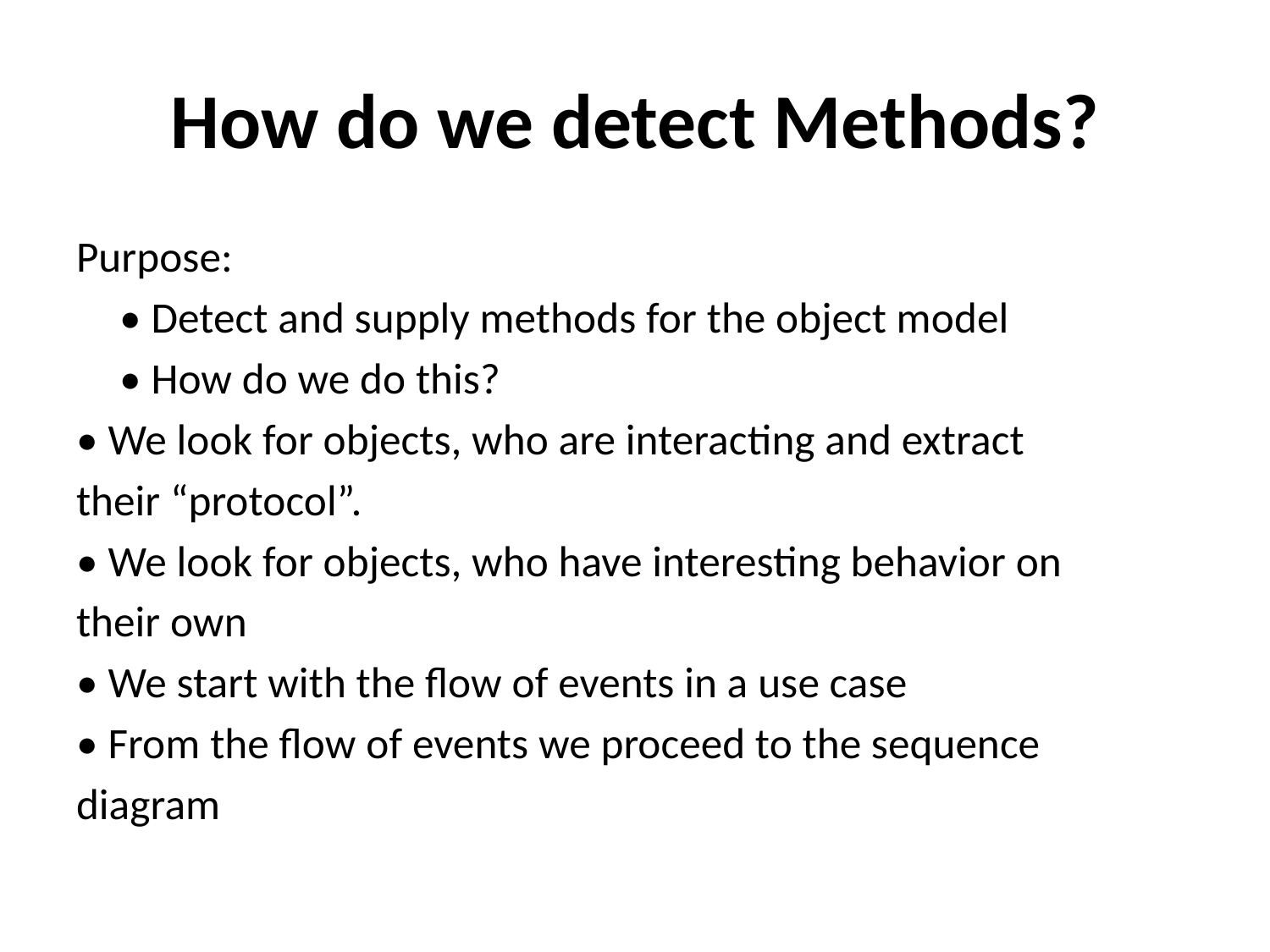

# How do we detect Methods?
Purpose:
	• Detect and supply methods for the object model
	• How do we do this?
• We look for objects, who are interacting and extract
their “protocol”.
• We look for objects, who have interesting behavior on
their own
• We start with the flow of events in a use case
• From the flow of events we proceed to the sequence
diagram